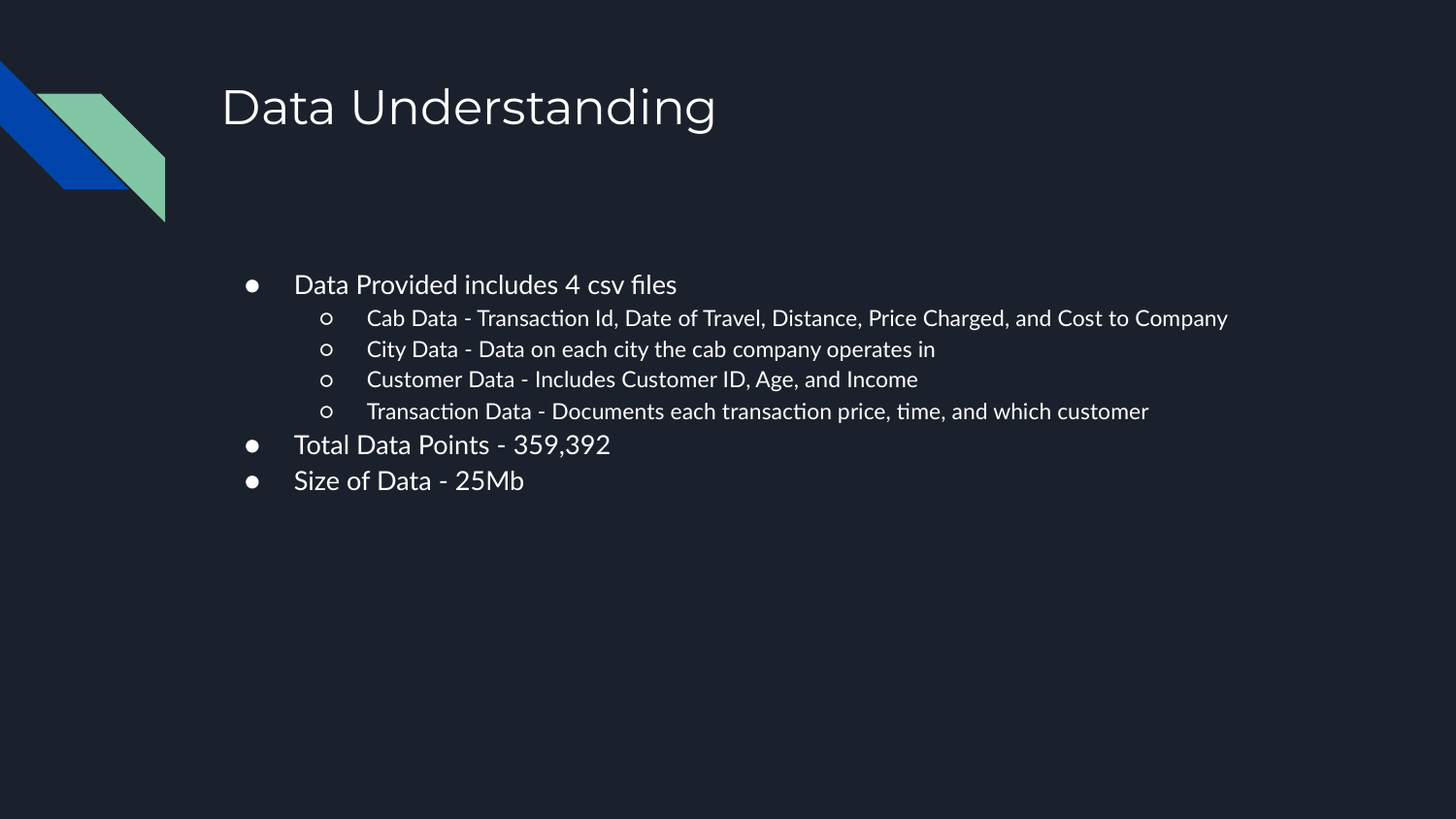

# Data Understanding
Data Provided includes 4 csv files
Cab Data - Transaction Id, Date of Travel, Distance, Price Charged, and Cost to Company
City Data - Data on each city the cab company operates in
Customer Data - Includes Customer ID, Age, and Income
Transaction Data - Documents each transaction price, time, and which customer
Total Data Points - 359,392
Size of Data - 25Mb